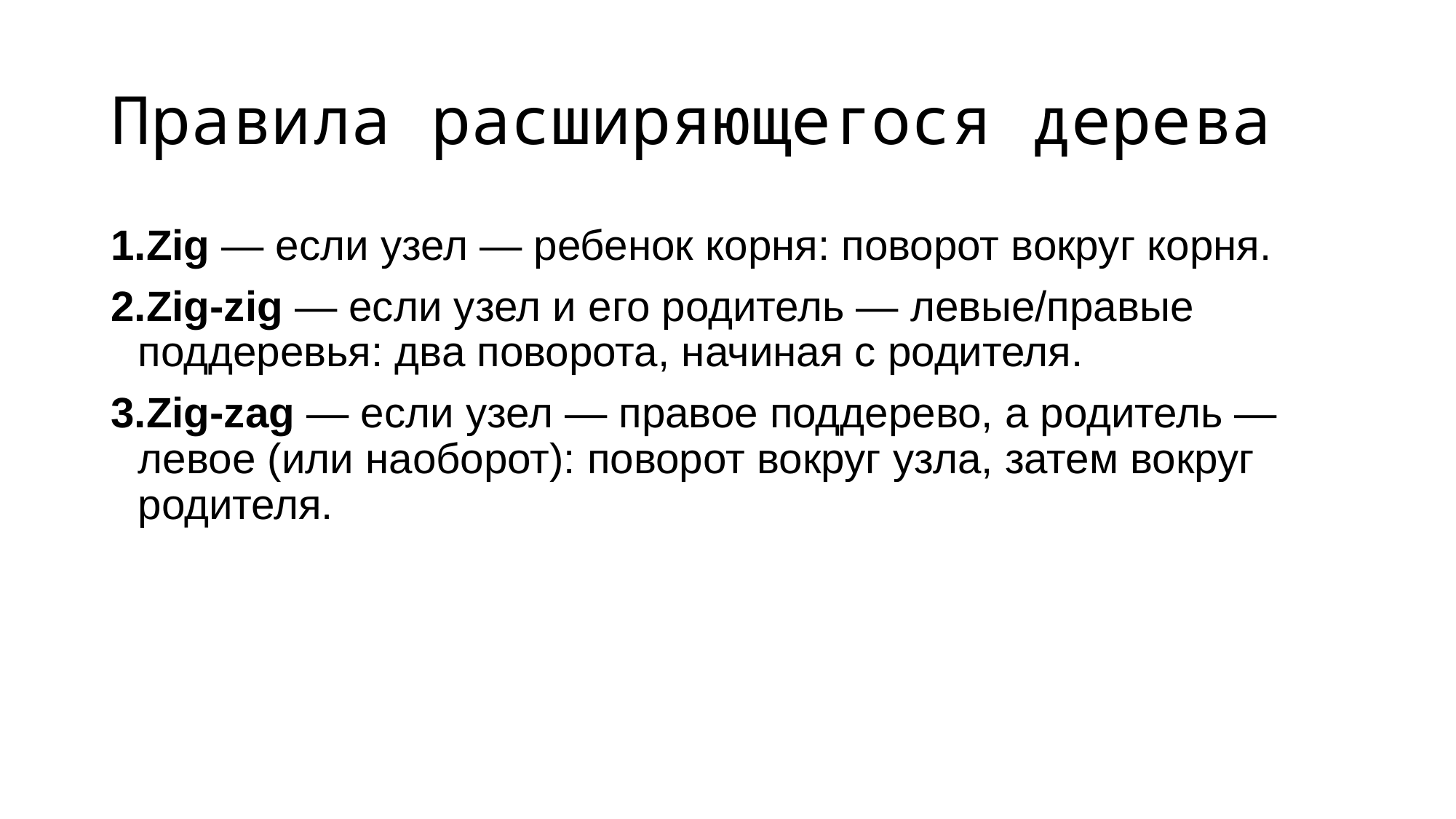

# Правила расширяющегося дерева
Zig — если узел — ребенок корня: поворот вокруг корня.
Zig-zig — если узел и его родитель — левые/правые поддеревья: два поворота, начиная с родителя.
Zig-zag — если узел — правое поддерево, а родитель — левое (или наоборот): поворот вокруг узла, затем вокруг родителя.